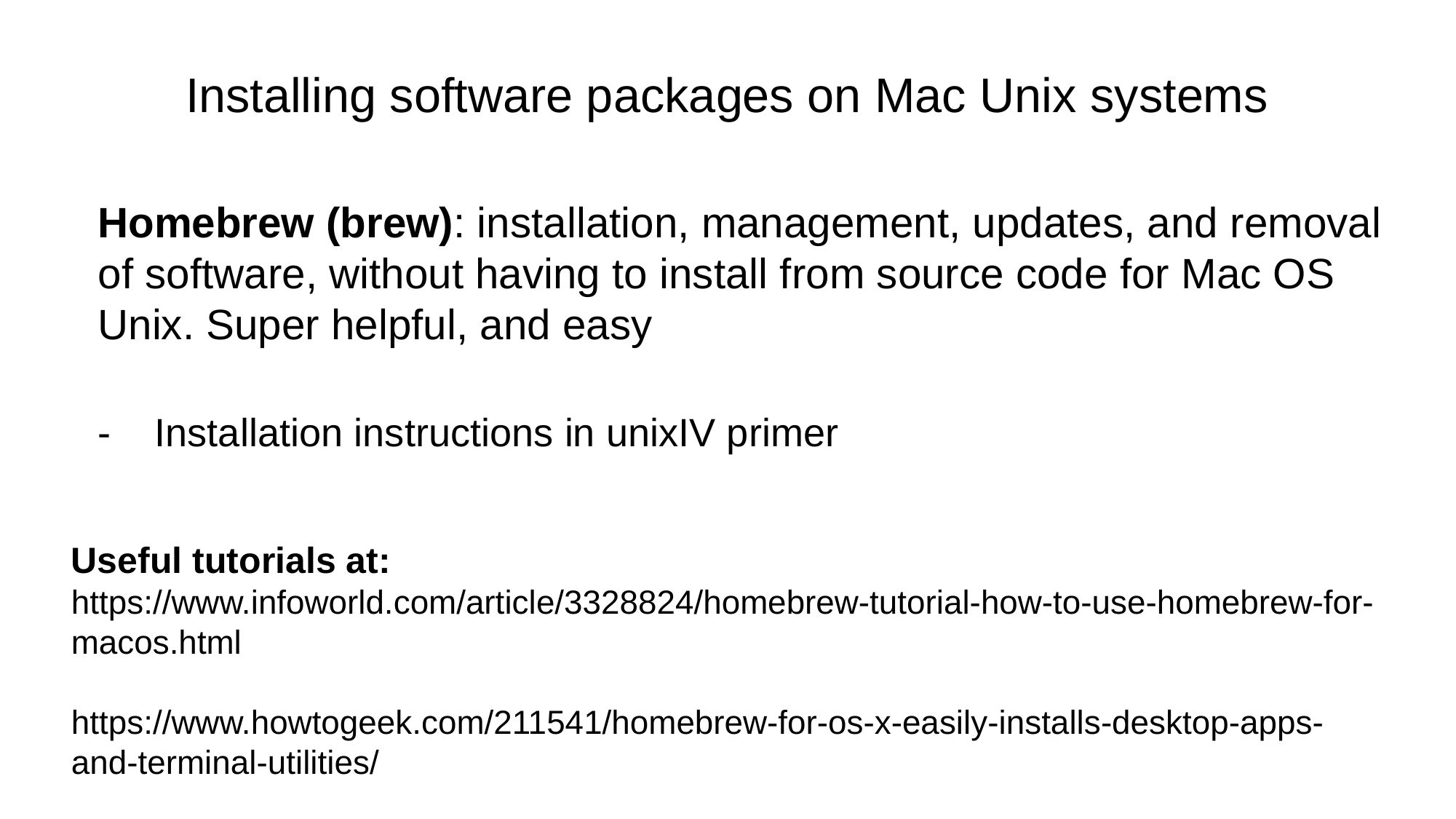

Installing software packages on Mac Unix systems
Homebrew (brew): installation, management, updates, and removal of software, without having to install from source code for Mac OS Unix. Super helpful, and easy
-    Installation instructions in unixIV primer
Useful tutorials at:
https://www.infoworld.com/article/3328824/homebrew-tutorial-how-to-use-homebrew-for-macos.html

https://www.howtogeek.com/211541/homebrew-for-os-x-easily-installs-desktop-apps-and-terminal-utilities/